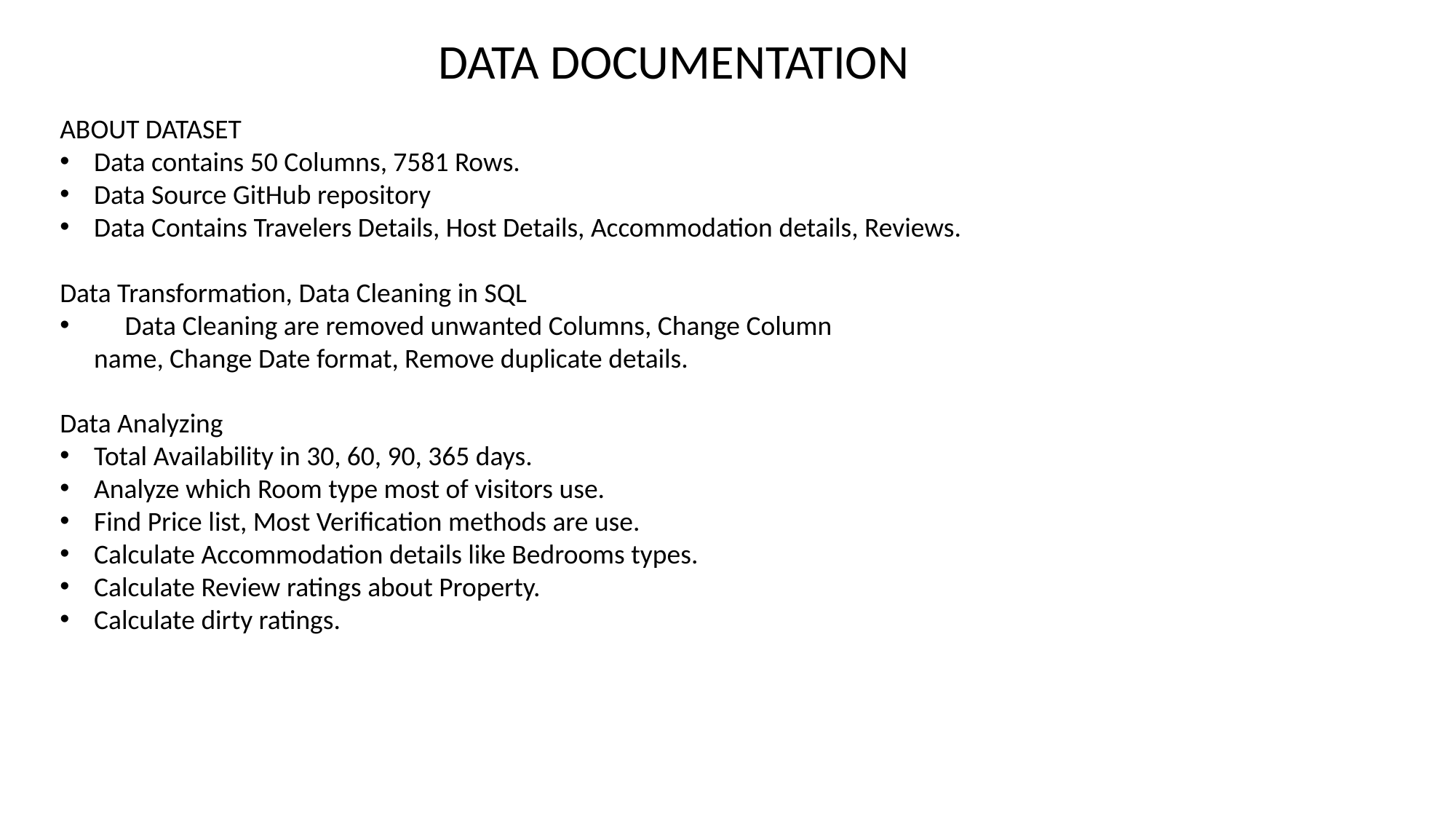

DATA DOCUMENTATION
ABOUT DATASET
Data contains 50 Columns, 7581 Rows.
Data Source GitHub repository
Data Contains Travelers Details, Host Details, Accommodation details, Reviews.
Data Transformation, Data Cleaning in SQL
     Data Cleaning are removed unwanted Columns, Change Column name, Change Date format, Remove duplicate details.
Data Analyzing
Total Availability in 30, 60, 90, 365 days.
Analyze which Room type most of visitors use.
Find Price list, Most Verification methods are use.
Calculate Accommodation details like Bedrooms types.
Calculate Review ratings about Property.
Calculate dirty ratings.